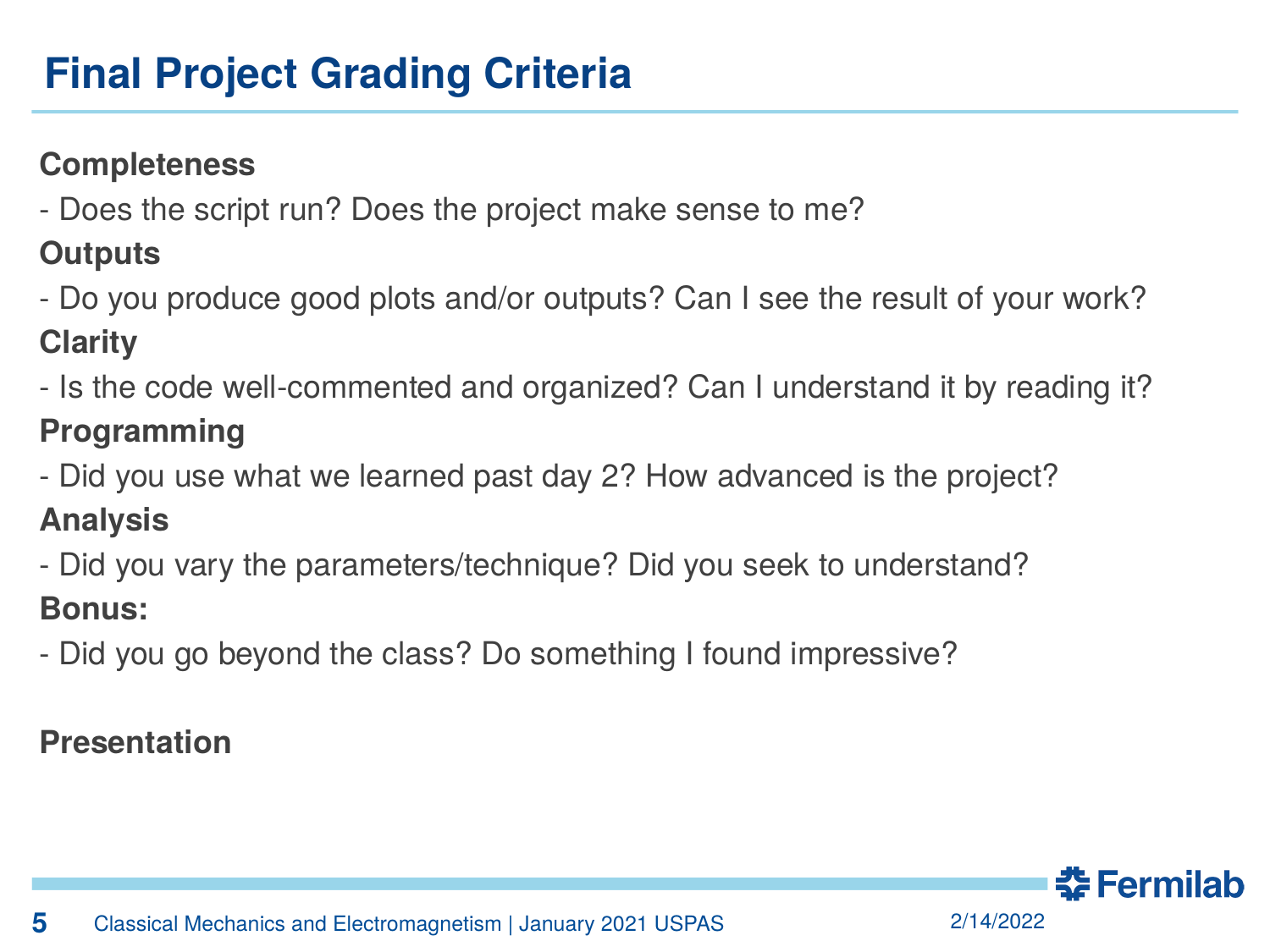

5
Final Project Grading Criteria
Completeness
- Does the script run? Does the project make sense to me?
Outputs
- Do you produce good plots and/or outputs? Can I see the result of your work?
Clarity
- Is the code well-commented and organized? Can I understand it by reading it?
Programming
- Did you use what we learned past day 2? How advanced is the project?
Analysis
- Did you vary the parameters/technique? Did you seek to understand?
Bonus:
- Did you go beyond the class? Do something I found impressive?

Presentation

5
2/14/2022
Classical Mechanics and Electromagnetism | January 2021 USPAS